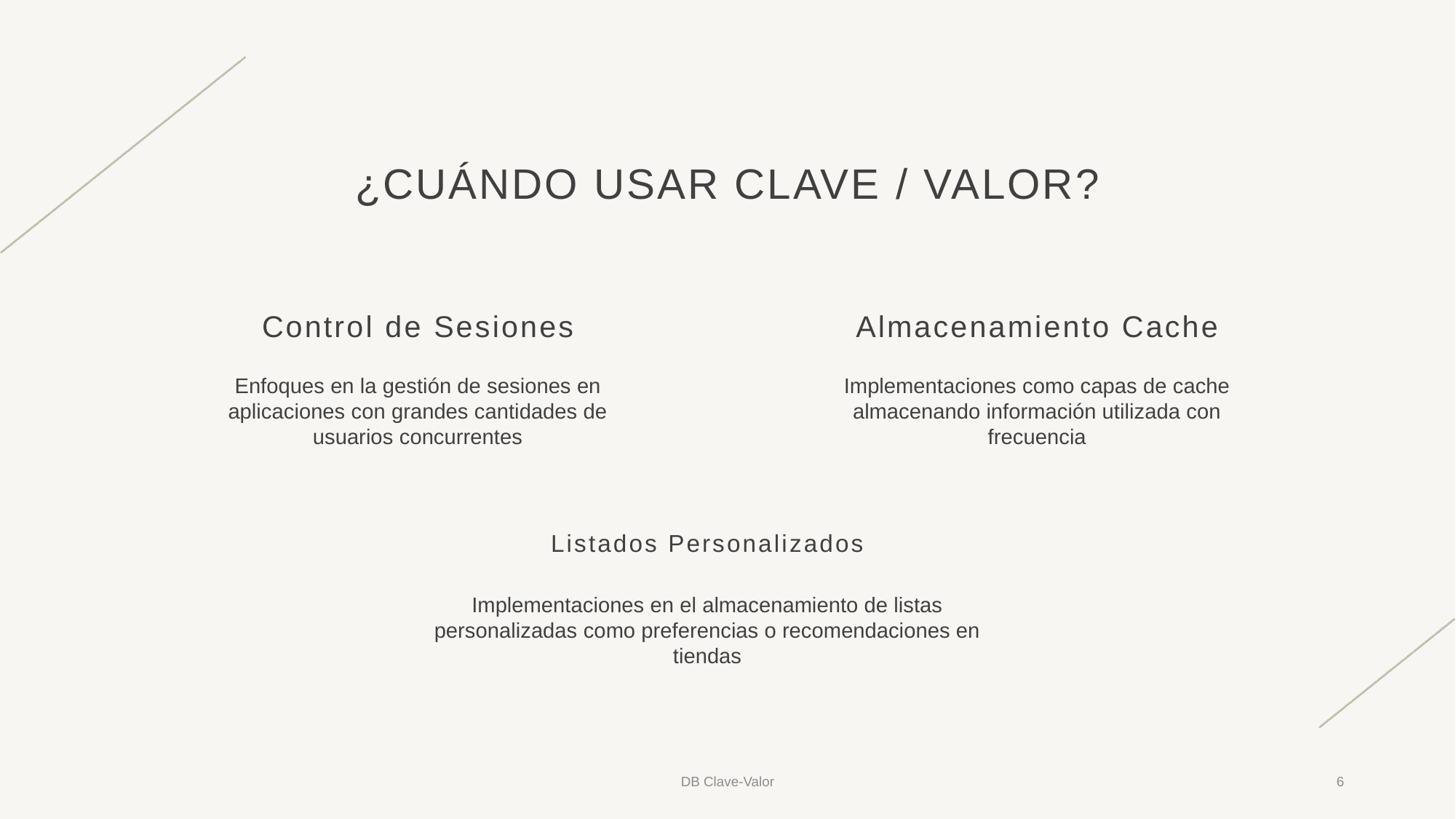

# ¿Cuándo usar clave / valor?
Control de Sesiones
Almacenamiento Cache
Enfoques en la gestión de sesiones en aplicaciones con grandes cantidades de usuarios concurrentes
Implementaciones como capas de cache almacenando información utilizada con frecuencia
Listados Personalizados
Implementaciones en el almacenamiento de listas personalizadas como preferencias o recomendaciones en tiendas

DB Clave-Valor
6